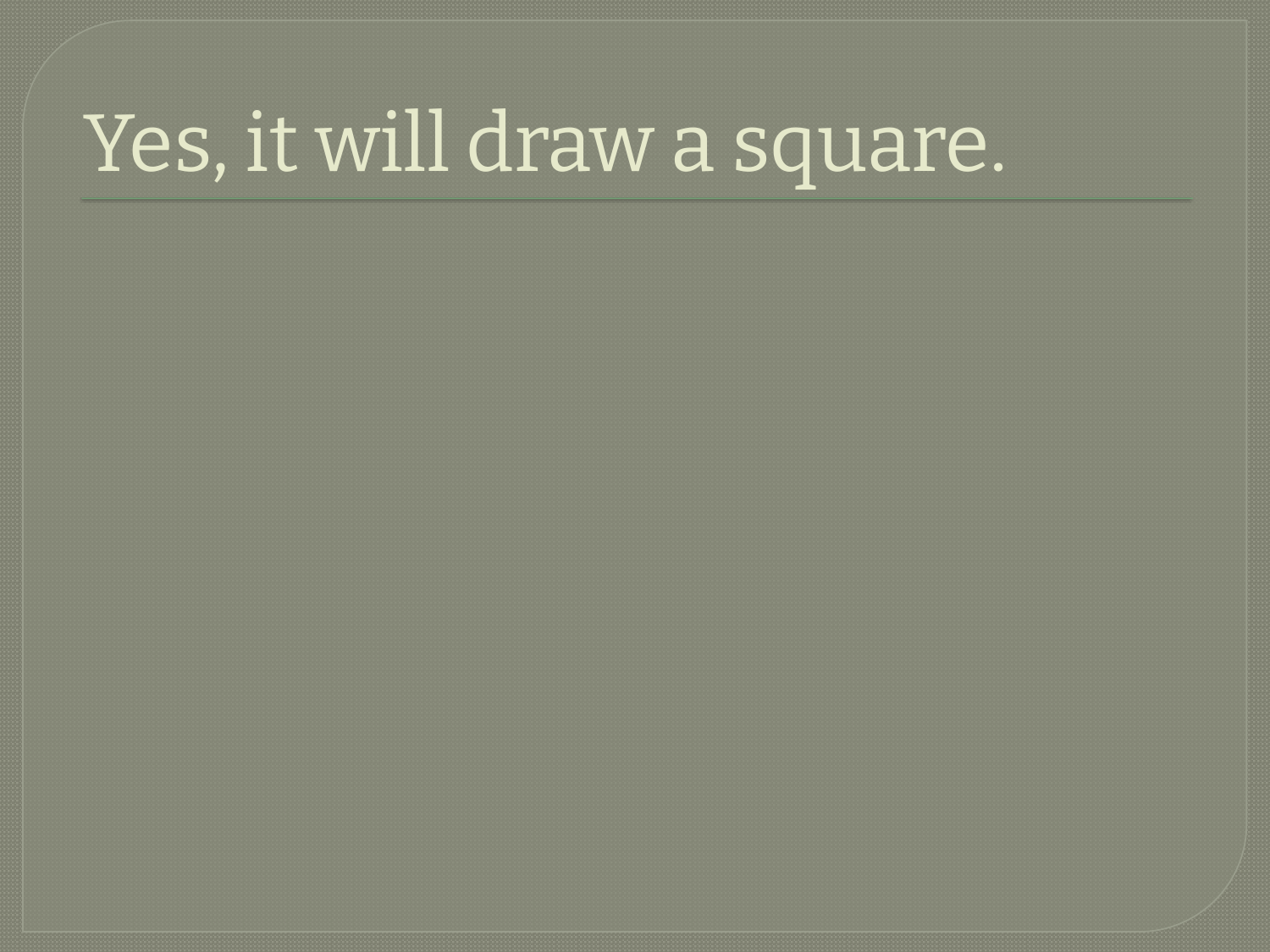

# Yes, it will draw a square.